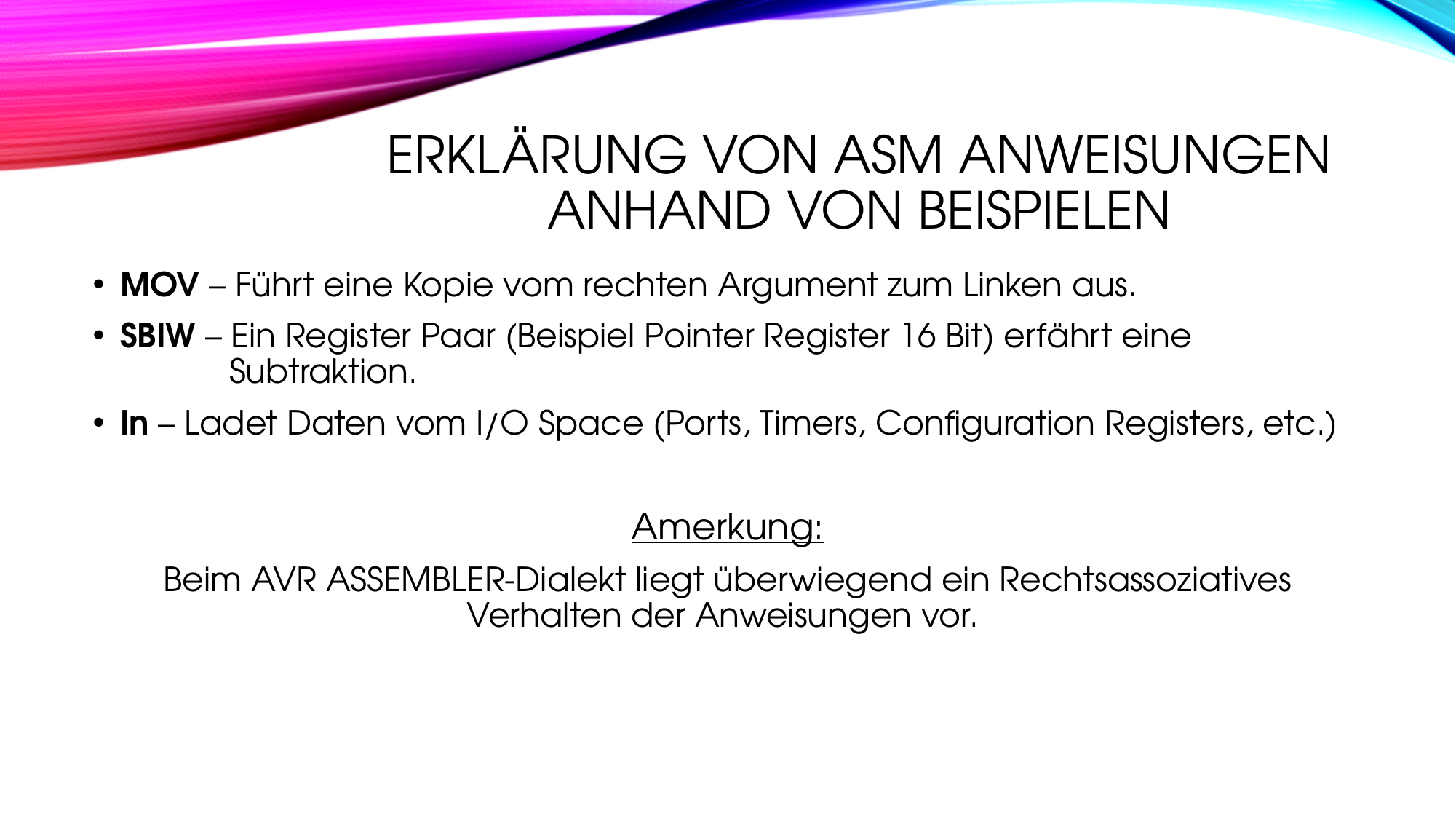

# ErKLÄRUNG von asm Anweisungen anhand von Beispielen
MOV – Führt eine Kopie vom rechten Argument zum Linken aus.
SBIW – Ein Register Paar (Beispiel Pointer Register 16 Bit) erfährt eine 			Subtraktion.
In – Ladet Daten vom I/O Space (Ports, Timers, Configuration Registers, etc.)

Amerkung:
Beim AVR ASSEMBLER-Dialekt liegt überwiegend ein Rechtsassoziatives Verhalten der Anweisungen vor.